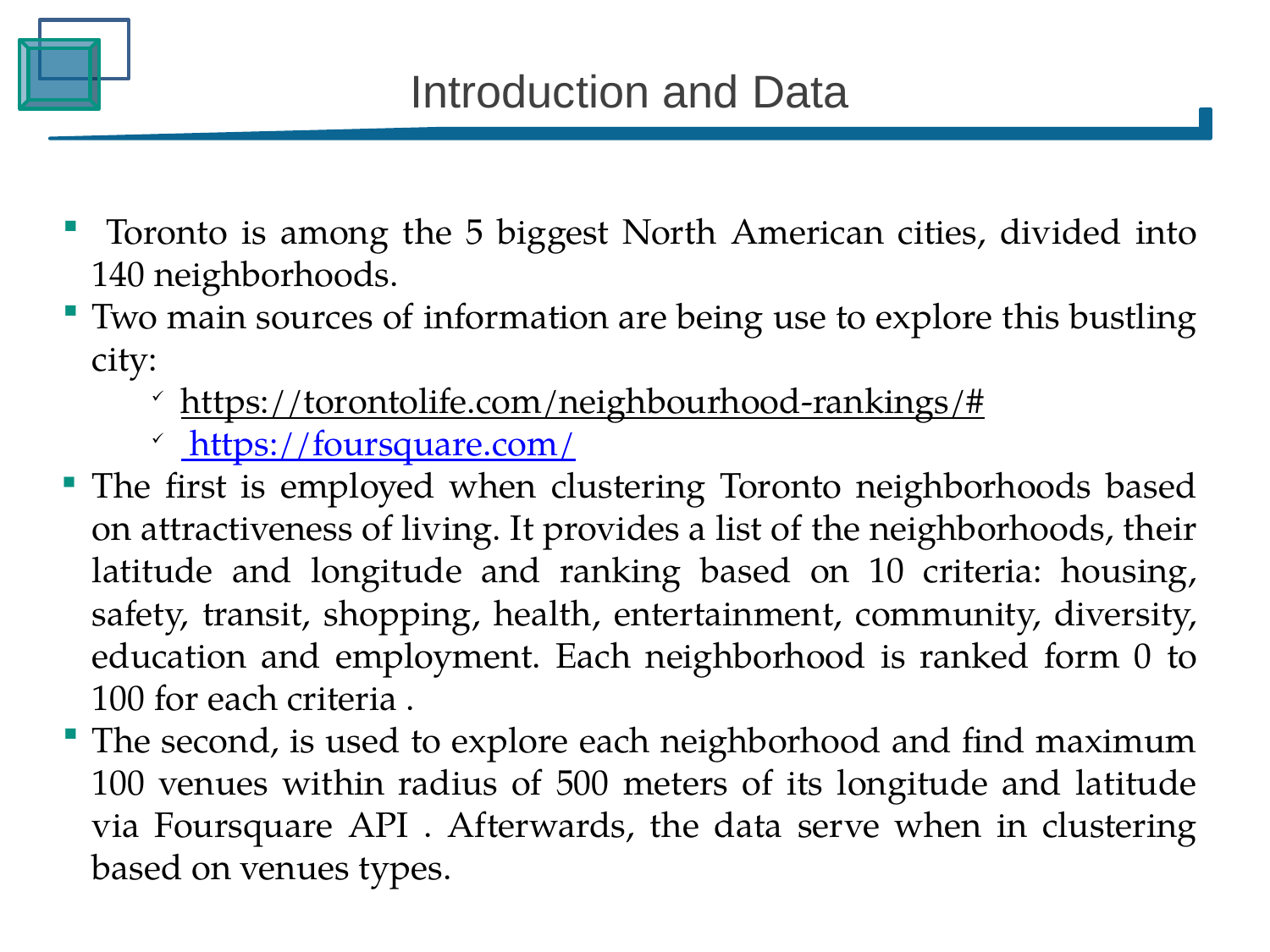

Introduction and Data

 Toronto is among the 5 biggest North American cities, divided into 140 neighborhoods.
Two main sources of information are being use to explore this bustling city:
https://torontolife.com/neighbourhood-rankings/#
 https://foursquare.com/
The first is employed when clustering Toronto neighborhoods based on attractiveness of living. It provides a list of the neighborhoods, their latitude and longitude and ranking based on 10 criteria: housing, safety, transit, shopping, health, entertainment, community, diversity, education and employment. Each neighborhood is ranked form 0 to 100 for each criteria .
The second, is used to explore each neighborhood and find maximum 100 venues within radius of 500 meters of its longitude and latitude via Foursquare API . Afterwards, the data serve when in clustering based on venues types.